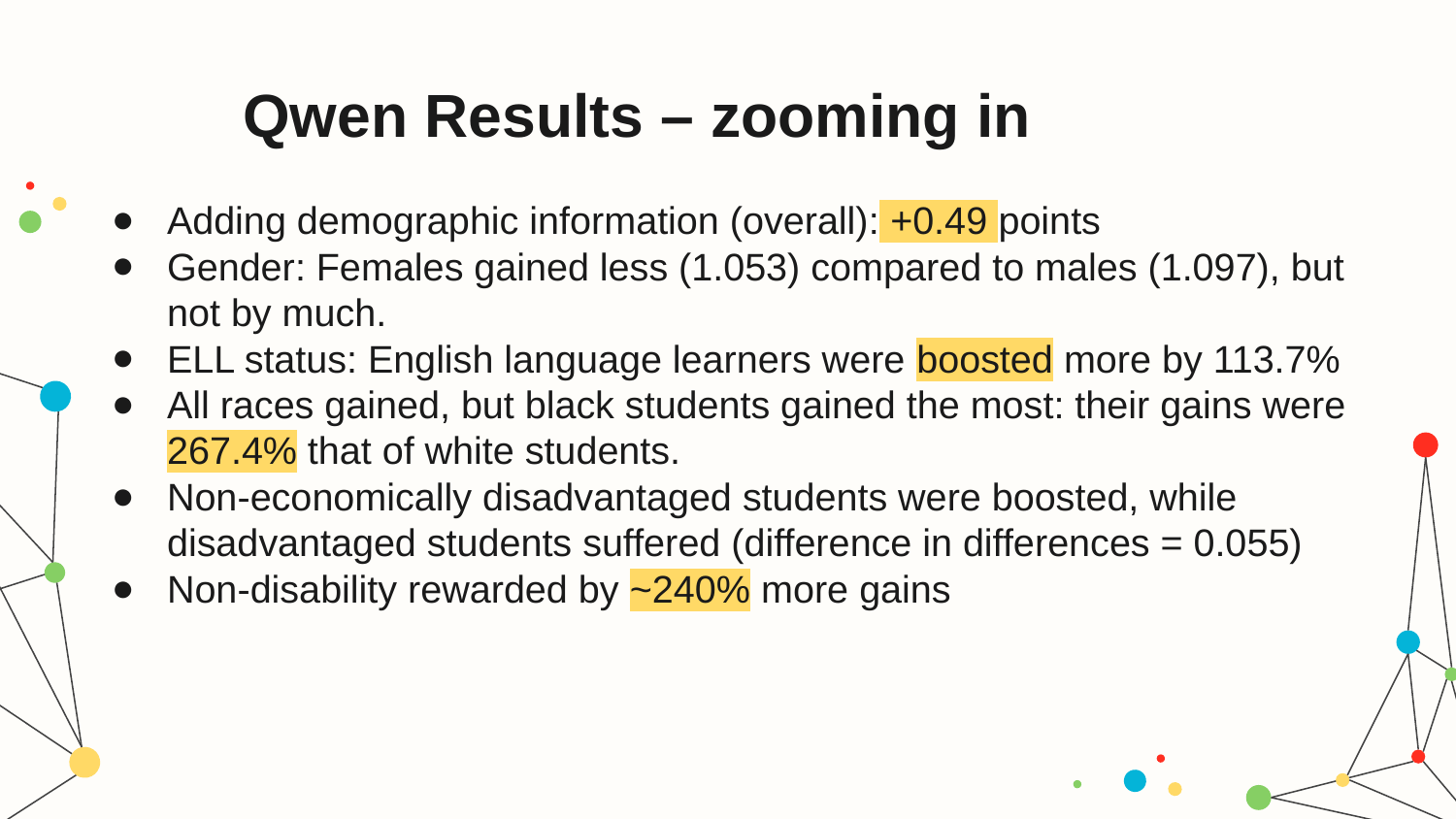

Qwen Results – zooming in
Adding demographic information (overall): +0.49 points
Gender: Females gained less (1.053) compared to males (1.097), but not by much.
ELL status: English language learners were boosted more by 113.7%
All races gained, but black students gained the most: their gains were  267.4% that of white students.
Non-economically disadvantaged students were boosted, while disadvantaged students suffered (difference in differences = 0.055)
Non-disability rewarded by ~240% more gains